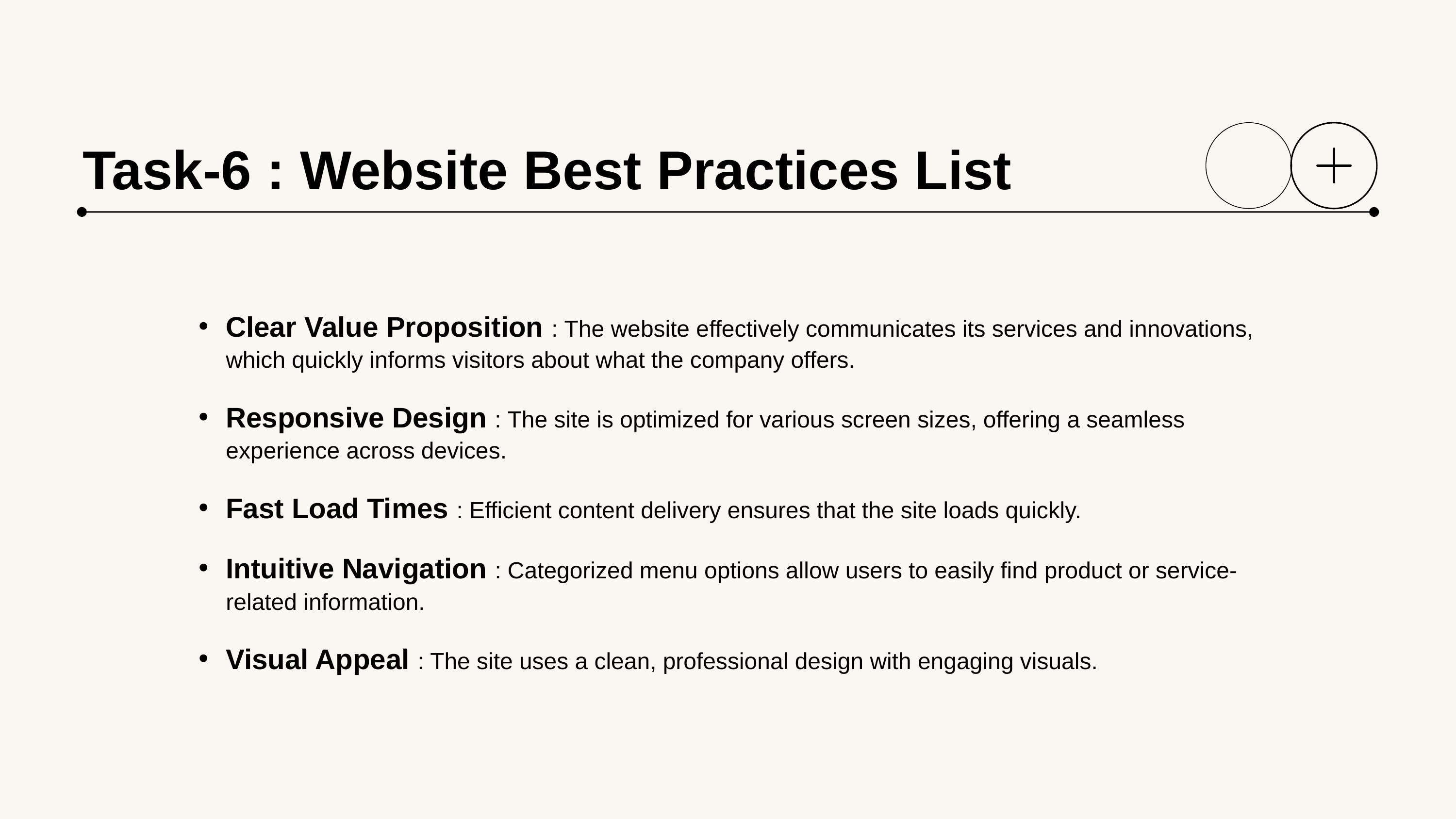

Task-6 : Website Best Practices List

Clear Value Proposition : The website effectively communicates its services and innovations, which quickly informs visitors about what the company offers.

Responsive Design : The site is optimized for various screen sizes, offering a seamless experience across devices.

Fast Load Times : Efficient content delivery ensures that the site loads quickly.

Intuitive Navigation : Categorized menu options allow users to easily find product or service-related information.

Visual Appeal : The site uses a clean, professional design with engaging visuals.